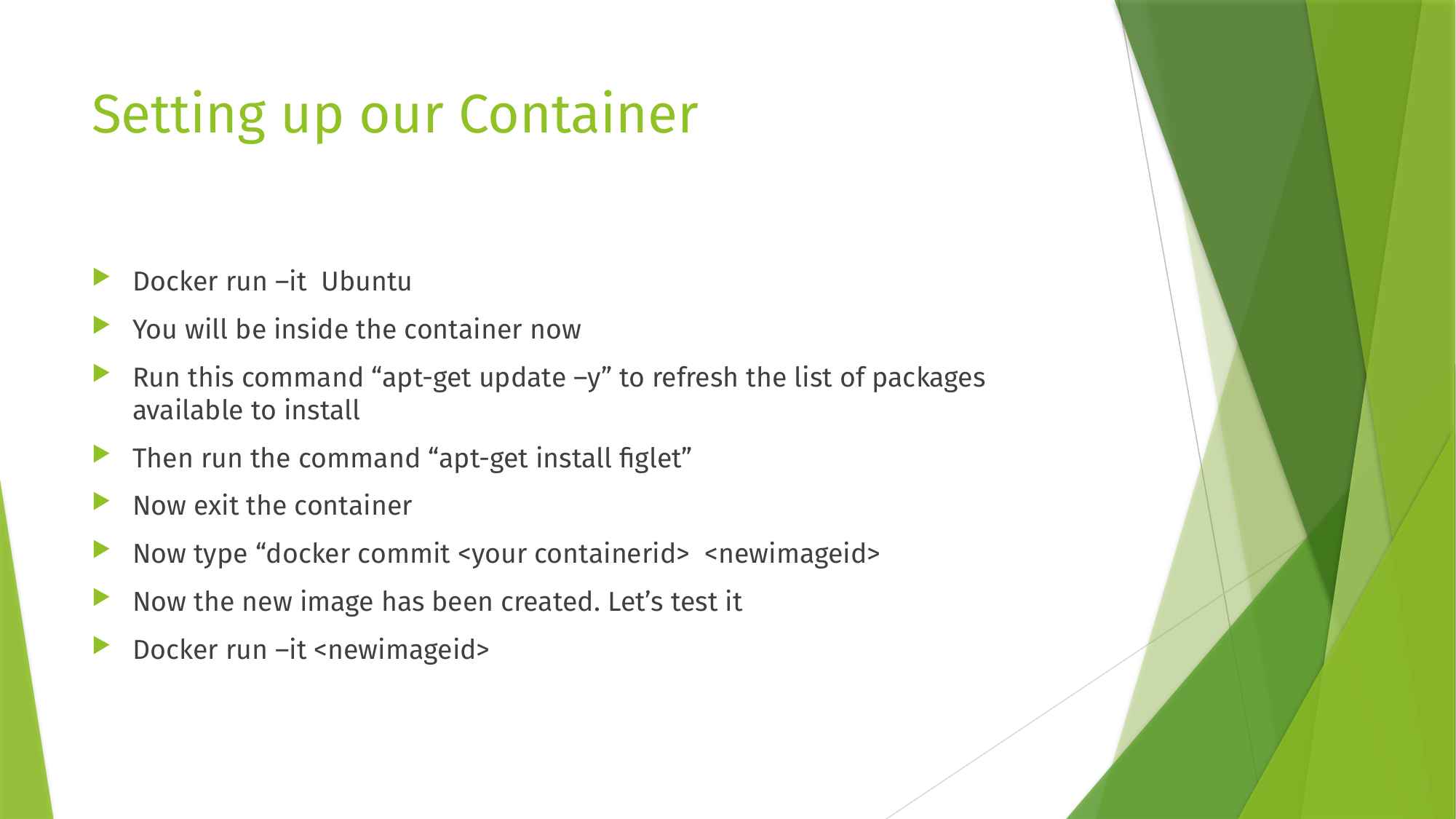

# Setting up our Container
Docker run –it  Ubuntu
You will be inside the container now
Run this command “apt-get update –y” to refresh the list of packages available to install
Then run the command “apt-get install figlet”
Now exit the container
Now type “docker commit <your containerid>  <newimageid>
Now the new image has been created. Let’s test it
Docker run –it <newimageid>